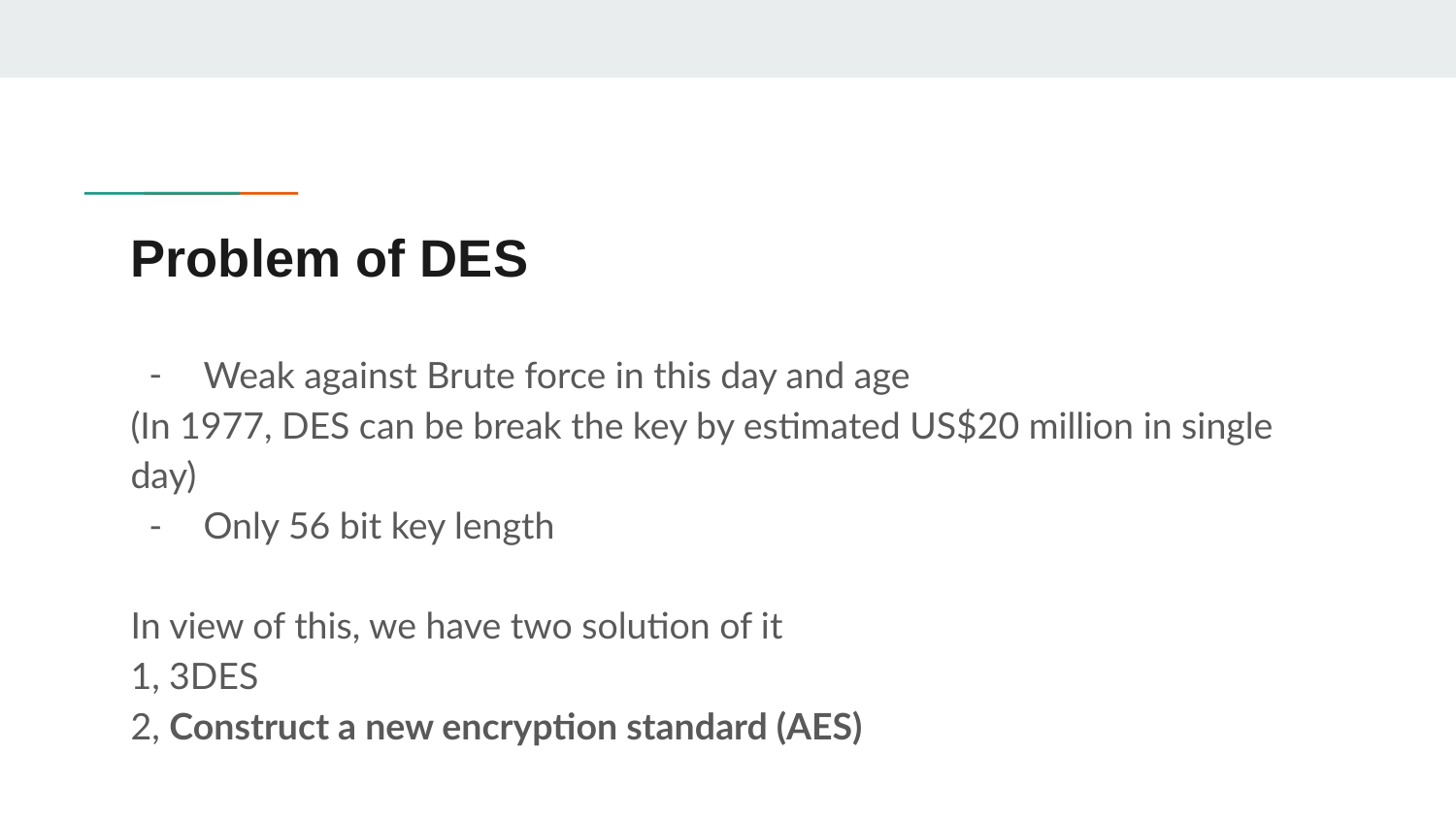

# Problem of DES
Weak against Brute force in this day and age
(In 1977, DES can be break the key by estimated US$20 million in single day)
Only 56 bit key length

In view of this, we have two solution of it
1, 3DES
2, Construct a new encryption standard (AES)